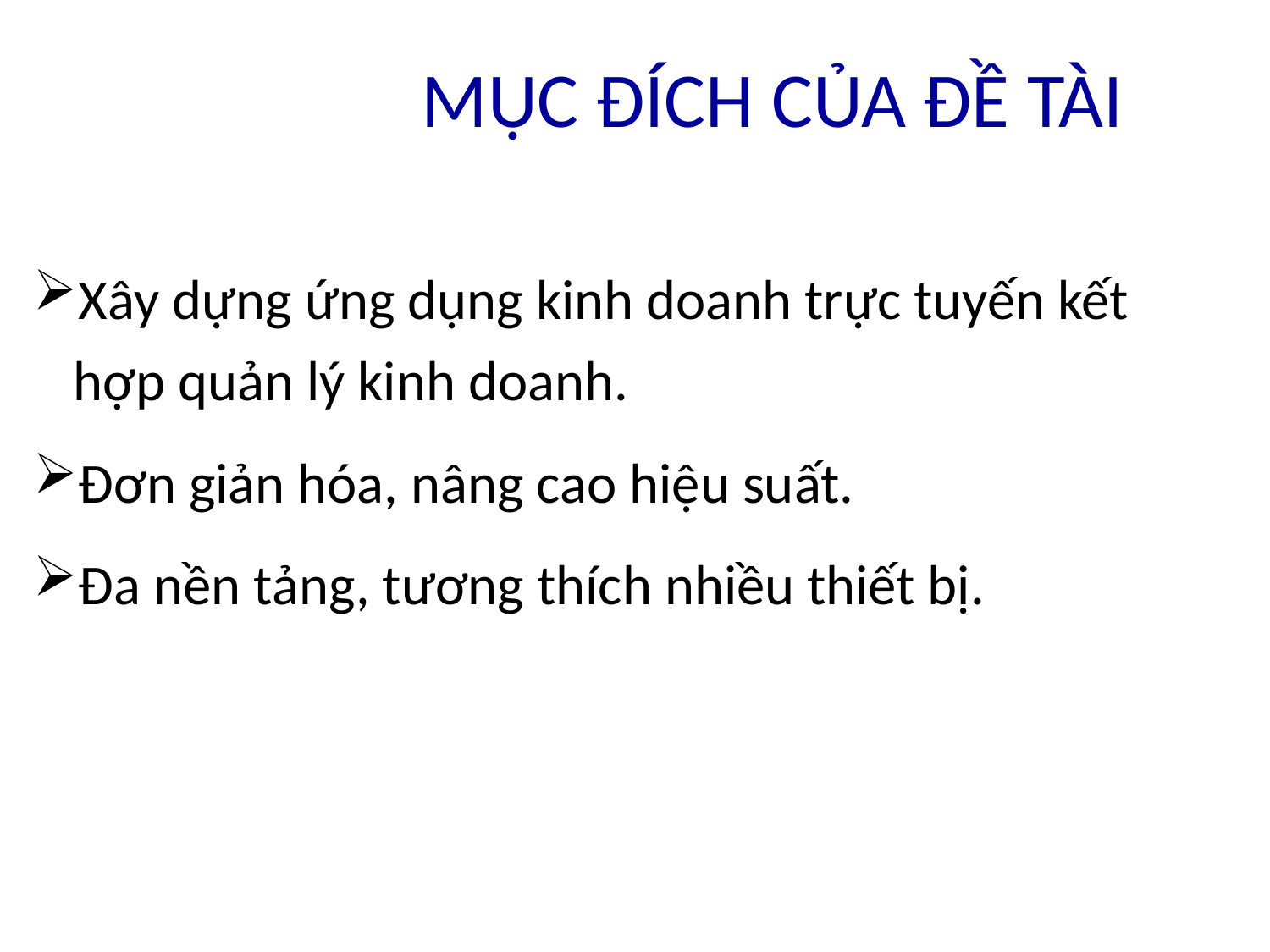

# MỤC ĐÍCH CỦA ĐỀ TÀI
Xây dựng ứng dụng kinh doanh trực tuyến kết hợp quản lý kinh doanh.
Đơn giản hóa, nâng cao hiệu suất.
Đa nền tảng, tương thích nhiều thiết bị.